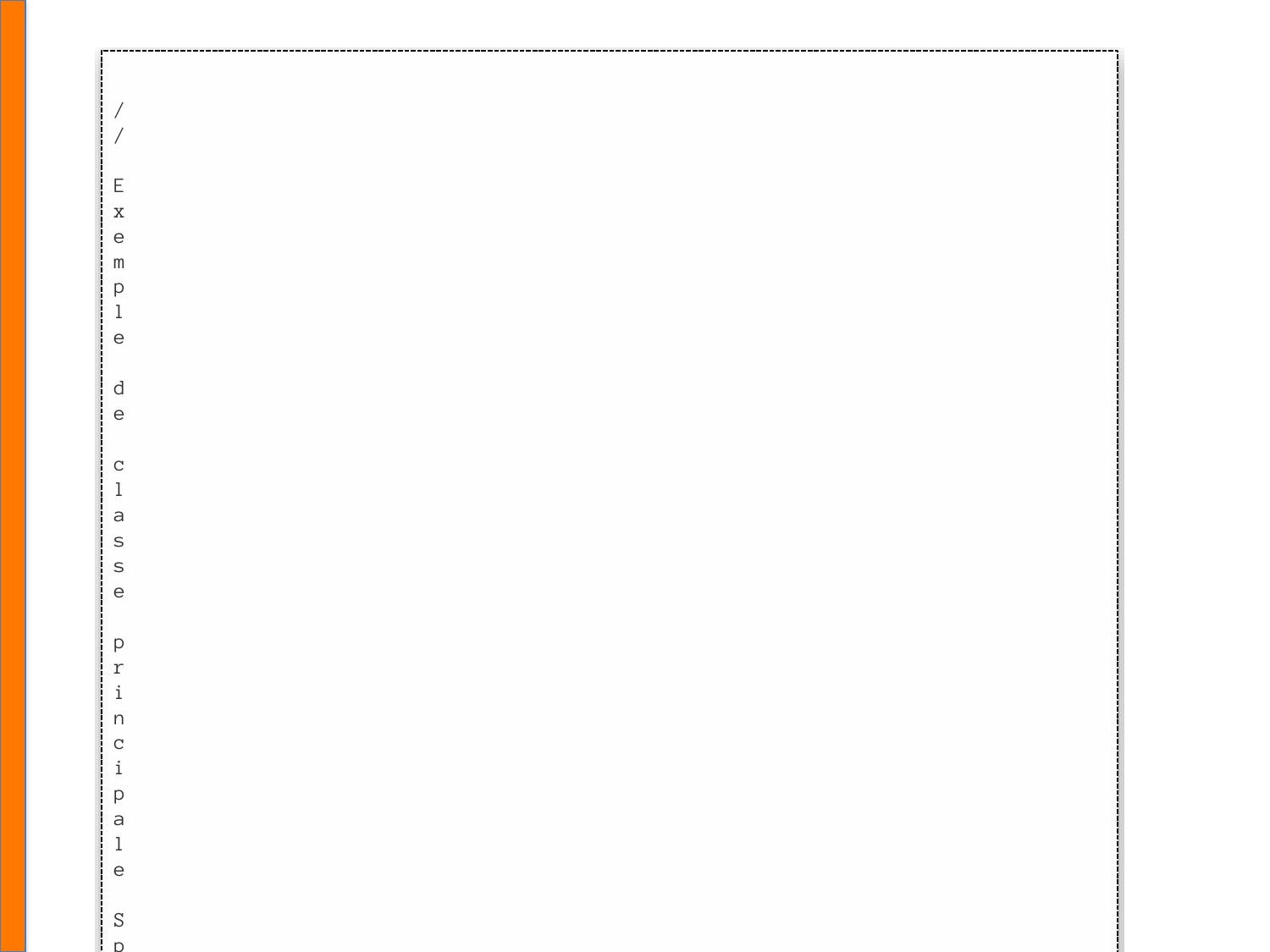

/
/

E
x
e
m
p
l
e

d
e

c
l
a
s
s
e

p
r
i
n
c
i
p
a
l
e

S
p
r
i
n
g

B
o
o
t

@
S
p
r
i
n
g
B
o
o
t
A
p
p
l
i
c
a
t
i
o
n

p
u
b
l
i
c

c
l
a
s
s

M
y
A
p
p
l
i
c
a
t
i
o
n

{

p
u
b
l
i
c

s
t
a
t
i
c

v
o
i
d

m
a
i
n
(
S
t
r
i
n
g
[
]

a
r
g
s
)

{

S
p
r
i
n
g
A
p
p
l
i
c
a
t
i
o
n
.
r
u
n
(
M
y
A
p
p
l
i
c
a
t
i
o
n
.
c
l
a
s
s
,

a
r
g
s
)
;

}

}